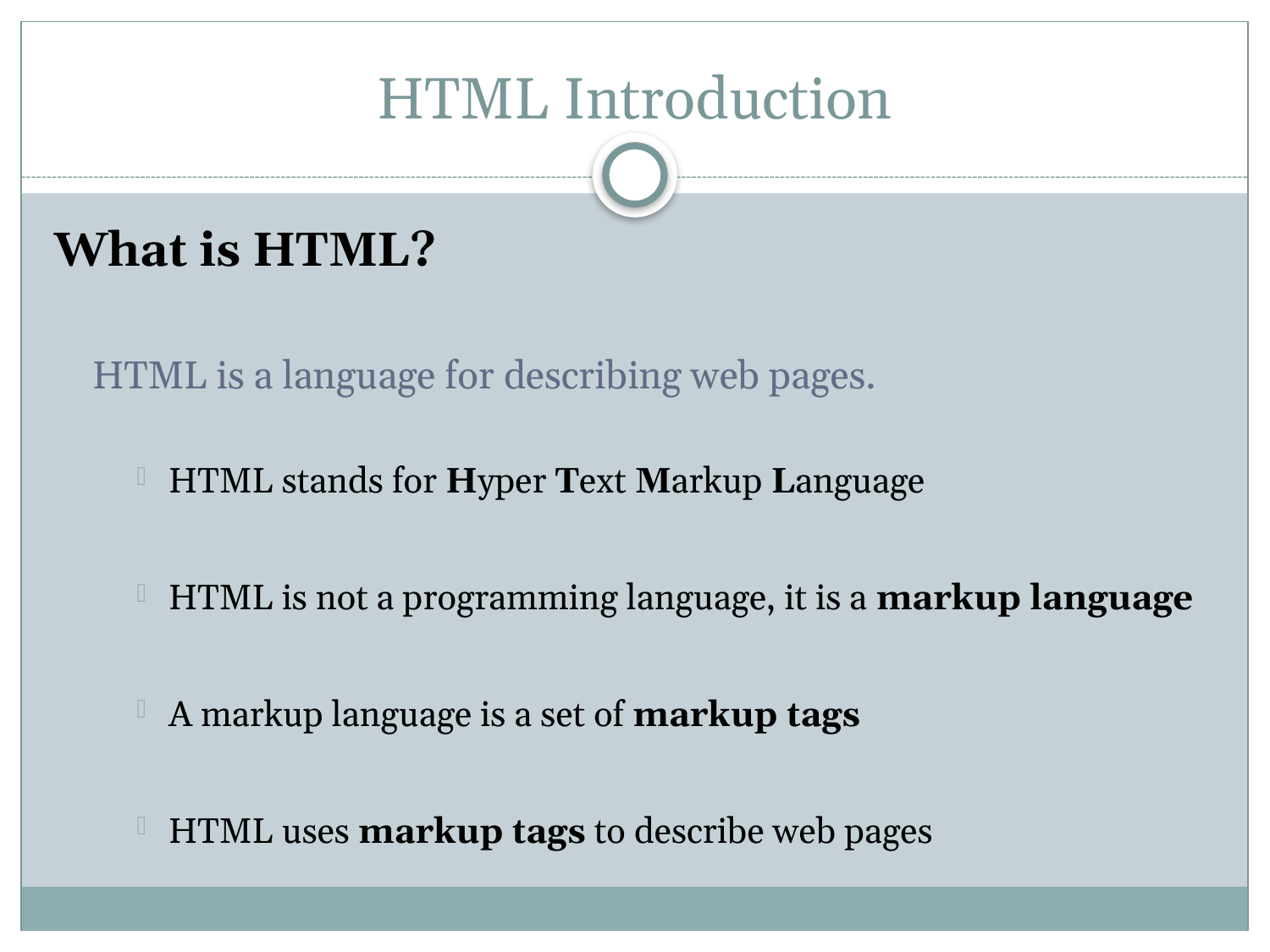

# HTML Introduction
What is HTML?

HTML is a language for describing web pages.

HTML stands for Hyper Text Markup Language

HTML is not a programming language, it is a markup language

A markup language is a set of markup tags

HTML uses markup tags to describe web pages